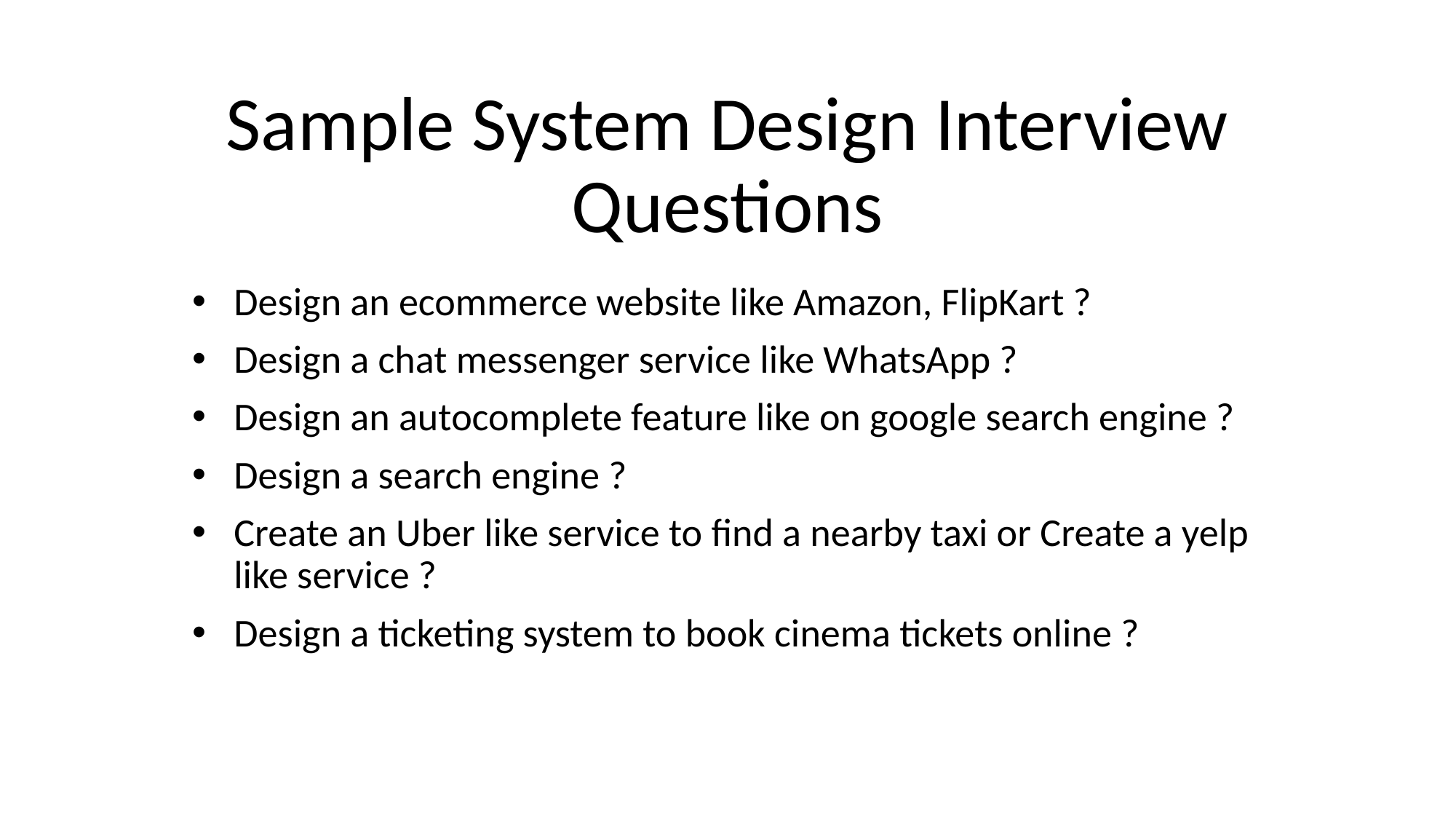

# Sample System Design Interview Questions
Design an ecommerce website like Amazon, FlipKart ?
Design a chat messenger service like WhatsApp ?
Design an autocomplete feature like on google search engine ?
Design a search engine ?
Create an Uber like service to find a nearby taxi or Create a yelp like service ?
Design a ticketing system to book cinema tickets online ?